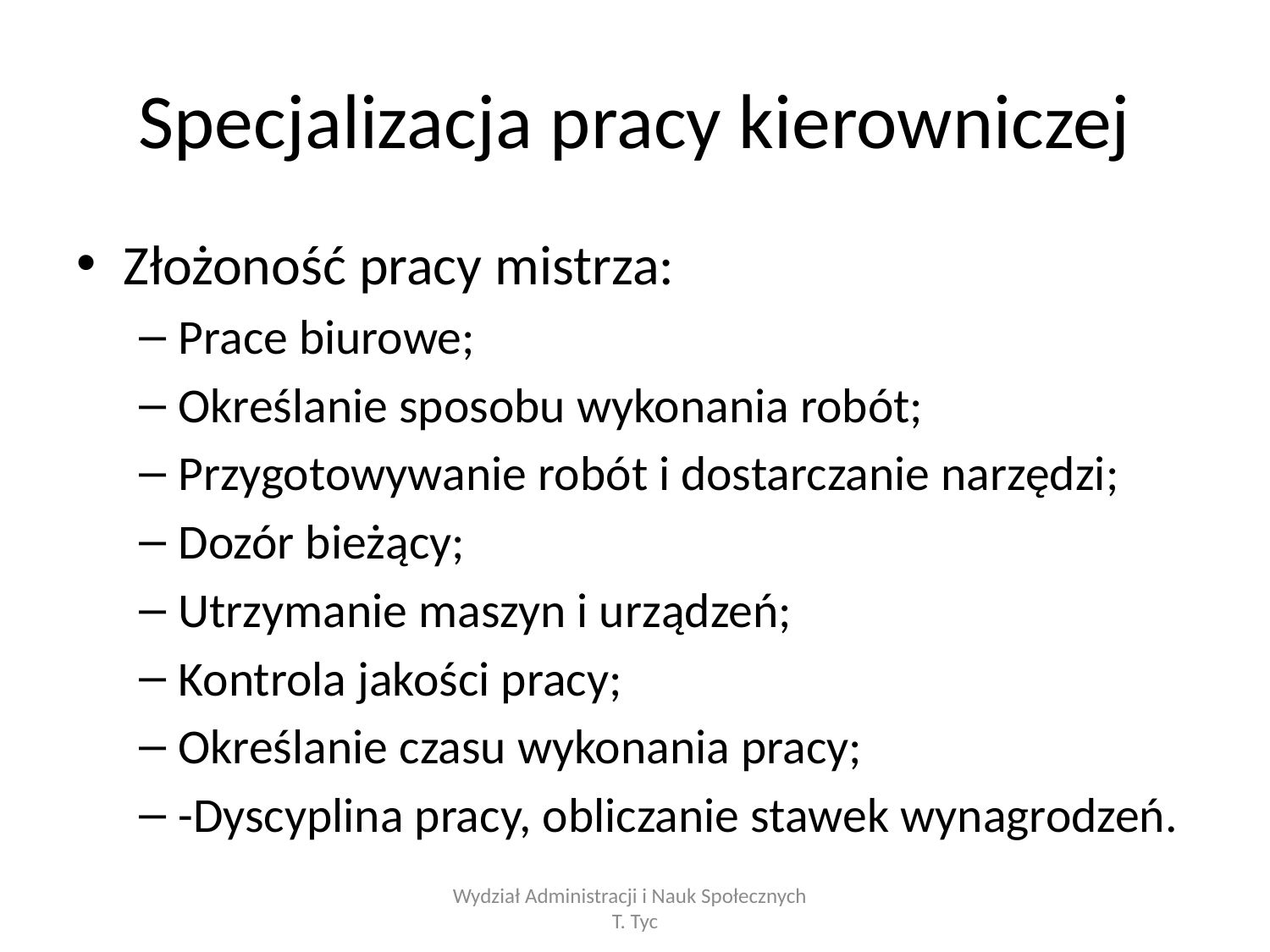

# Specjalizacja pracy kierowniczej
Złożoność pracy mistrza:
Prace biurowe;
Określanie sposobu wykonania robót;
Przygotowywanie robót i dostarczanie narzędzi;
Dozór bieżący;
Utrzymanie maszyn i urządzeń;
Kontrola jakości pracy;
Określanie czasu wykonania pracy;
-Dyscyplina pracy, obliczanie stawek wynagrodzeń.

Wydział Administracji i Nauk Społecznych   T. Tyc